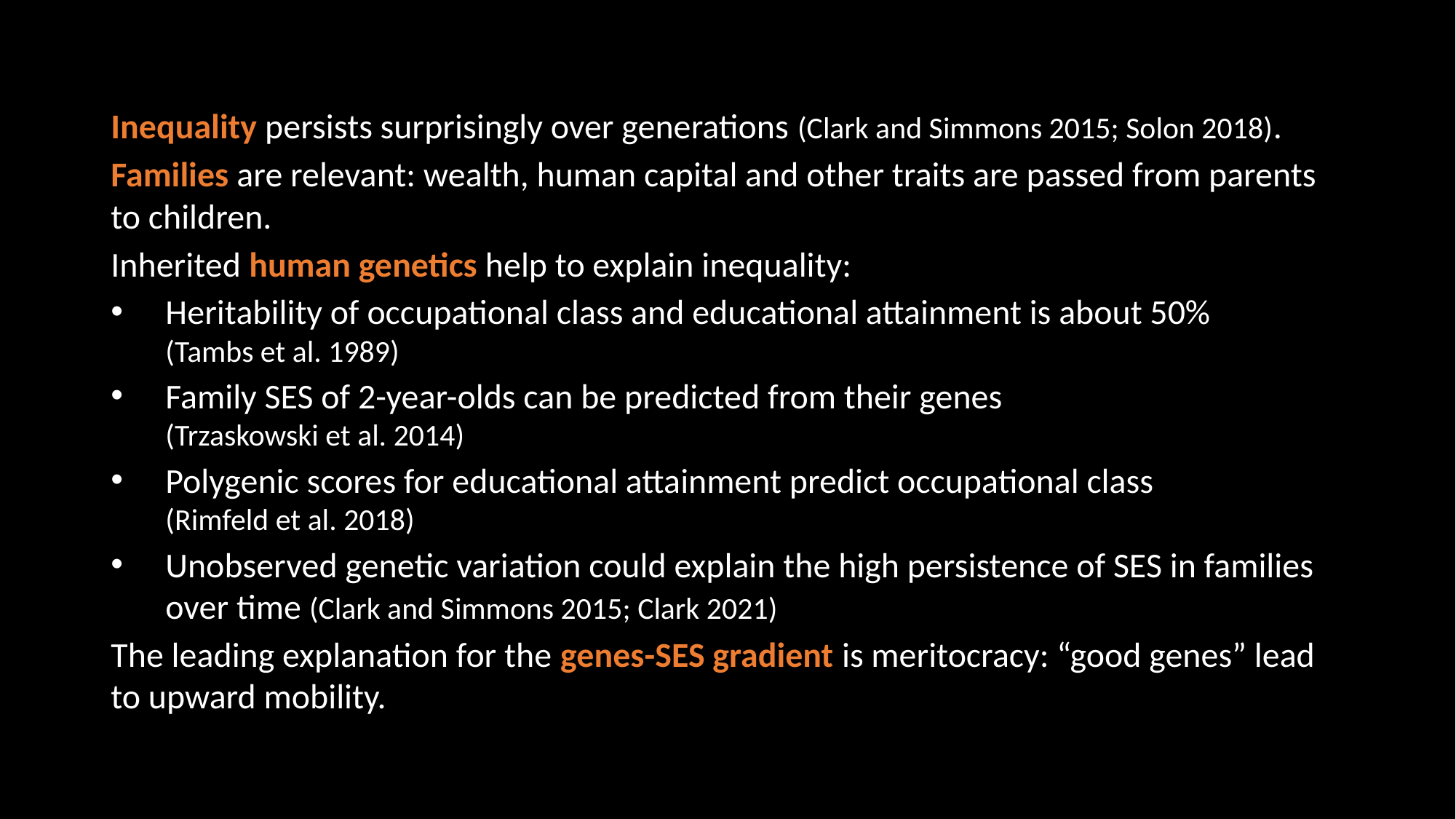

Inequality persists surprisingly over generations (Clark and Simmons 2015; Solon 2018).
Families are relevant: wealth, human capital and other traits are passed from parents to children.
Inherited human genetics help to explain inequality:
Heritability of occupational class and educational attainment is about 50%
(Tambs et al. 1989)
Family SES of 2-year-olds can be predicted from their genes
(Trzaskowski et al. 2014)
Polygenic scores for educational attainment predict occupational class
(Rimfeld et al. 2018)
Unobserved genetic variation could explain the high persistence of SES in families over time (Clark and Simmons 2015; Clark 2021)
The leading explanation for the genes-SES gradient is meritocracy: “good genes” lead to upward mobility.